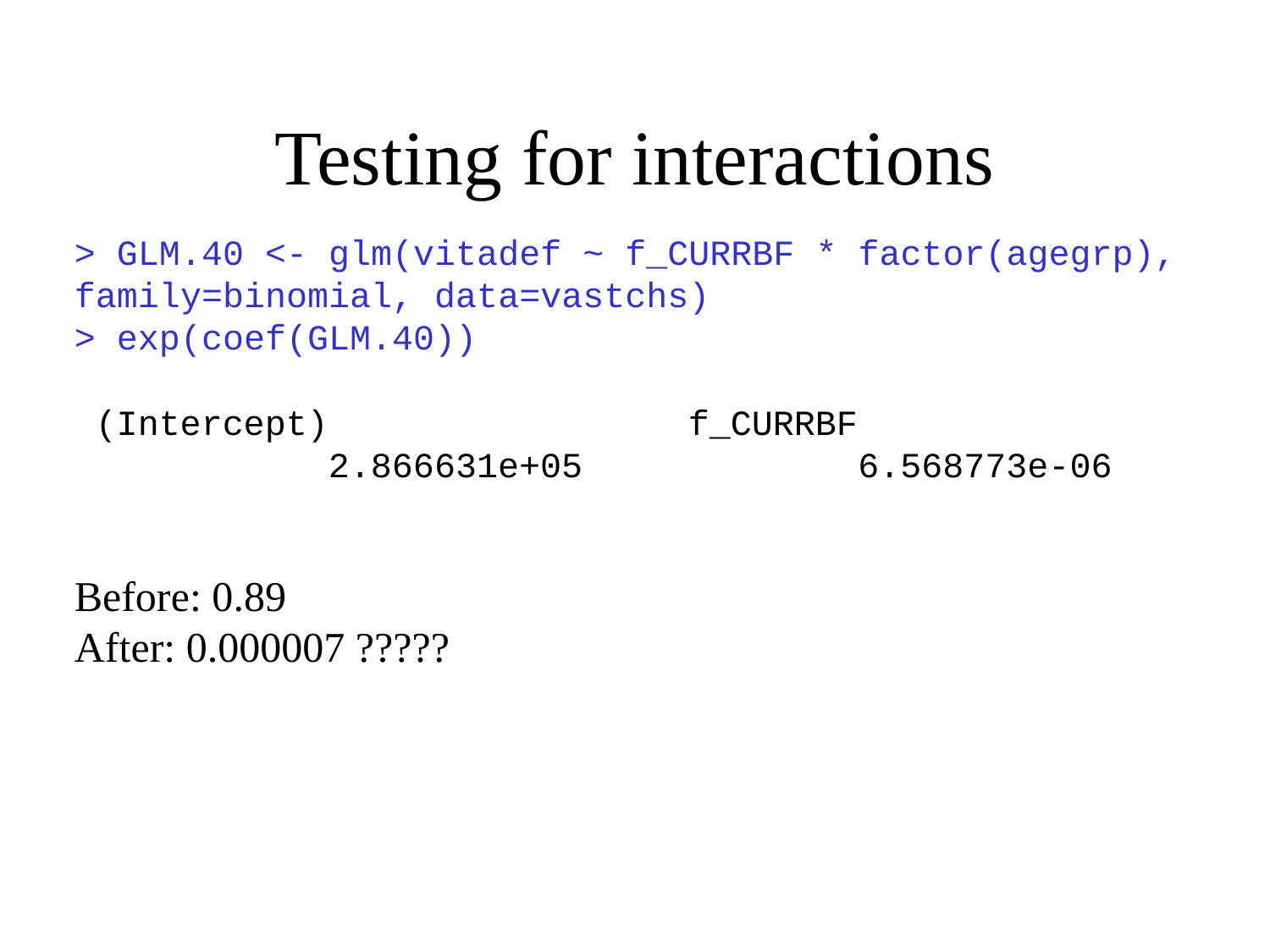

# Testing for interactions
> GLM.40 <- glm(vitadef ~ f_CURRBF * factor(agegrp), family=binomial, data=vastchs)
> exp(coef(GLM.40))

 (Intercept)                 f_CURRBF
            2.866631e+05             6.568773e-06

Before: 0.89
After: 0.000007 ?????